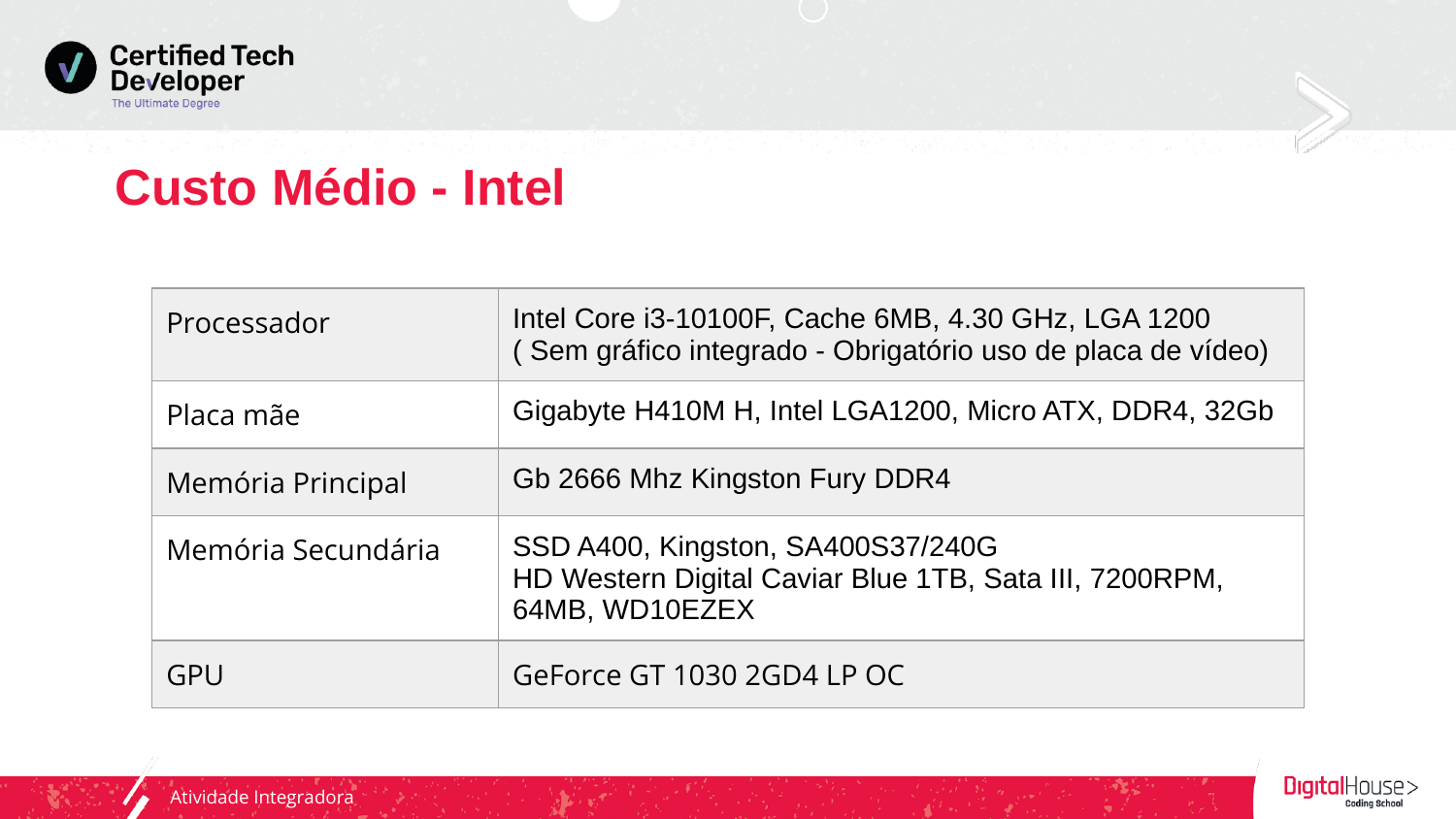

# Custo Médio - Intel

| Processador | Intel Core i3-10100F, Cache 6MB, 4.30 GHz, LGA 1200 ( Sem gráfico integrado - Obrigatório uso de placa de vídeo) |
| --- | --- |
| Placa mãe | Gigabyte H410M H, Intel LGA1200, Micro ATX, DDR4, 32Gb |
| Memória Principal | Gb 2666 Mhz Kingston Fury DDR4 |
| Memória Secundária | SSD A400, Kingston, SA400S37/240G HD Western Digital Caviar Blue 1TB, Sata III, 7200RPM, 64MB, WD10EZEX |
| GPU | GeForce GT 1030 2GD4 LP OC |